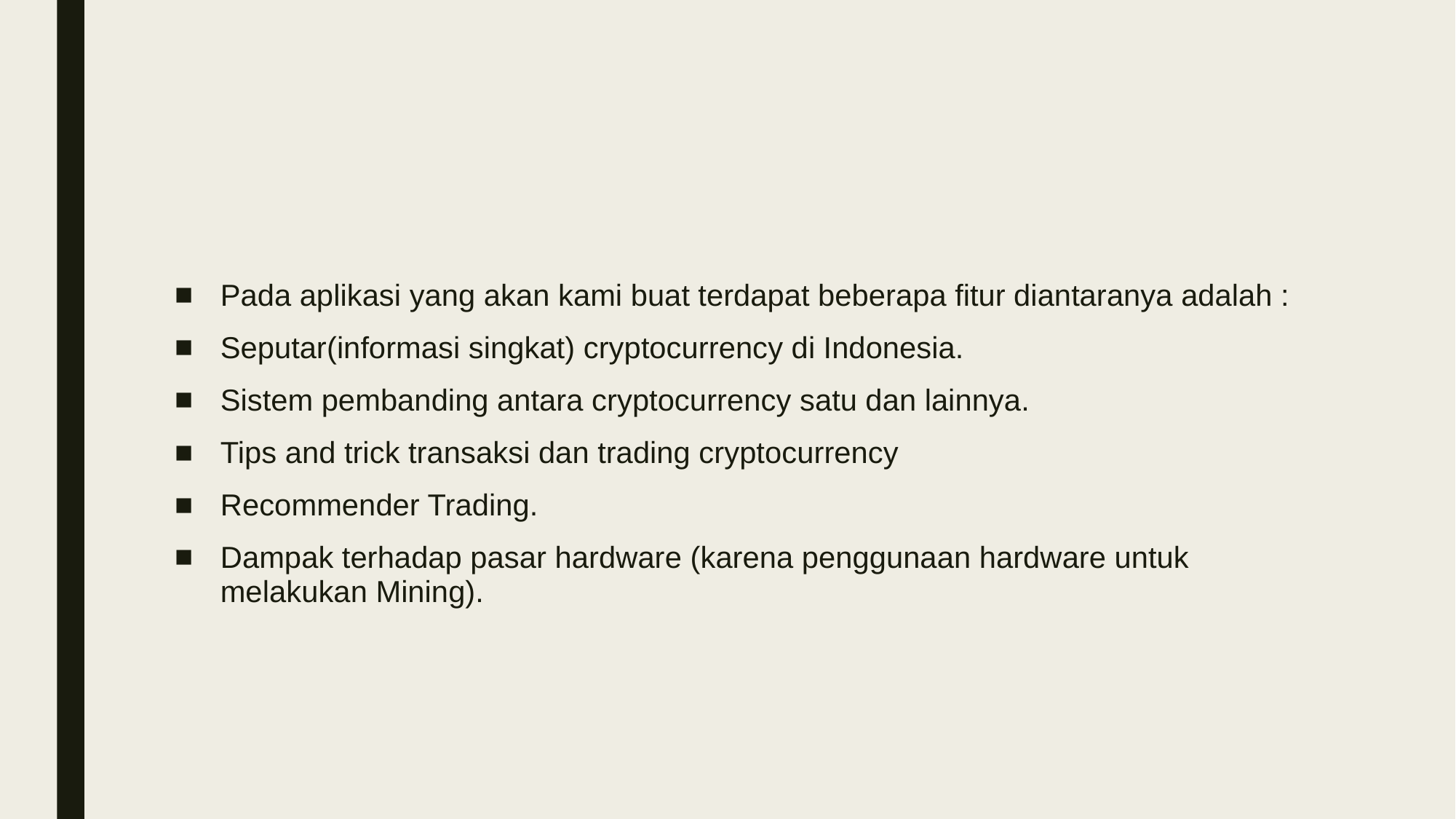

#
Pada aplikasi yang akan kami buat terdapat beberapa fitur diantaranya adalah :
Seputar(informasi singkat) cryptocurrency di Indonesia.
Sistem pembanding antara cryptocurrency satu dan lainnya.
Tips and trick transaksi dan trading cryptocurrency
Recommender Trading.
Dampak terhadap pasar hardware (karena penggunaan hardware untuk melakukan Mining).